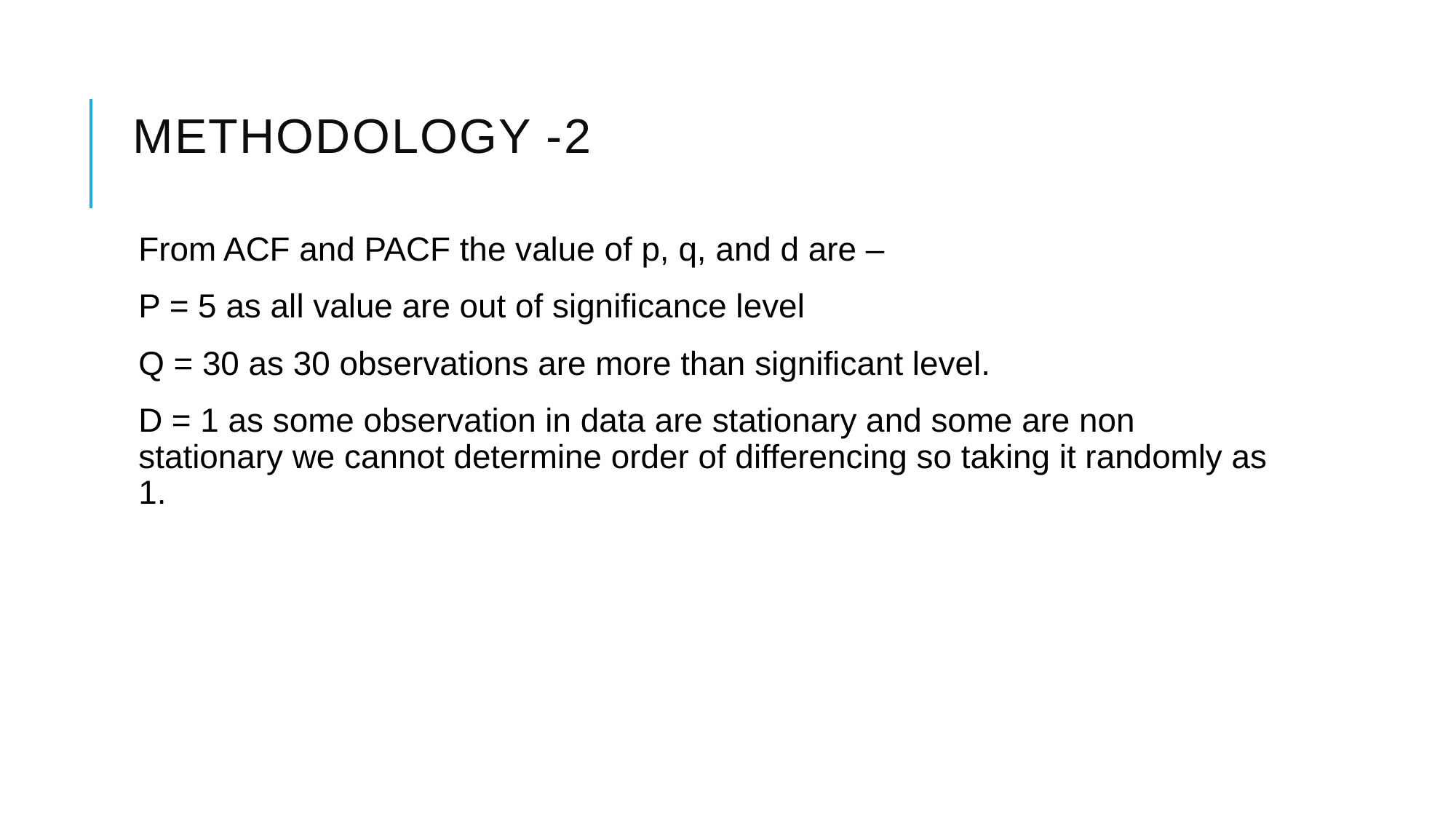

# Methodology -2
From ACF and PACF the value of p, q, and d are –
P = 5 as all value are out of significance level
Q = 30 as 30 observations are more than significant level.
D = 1 as some observation in data are stationary and some are non stationary we cannot determine order of differencing so taking it randomly as 1.